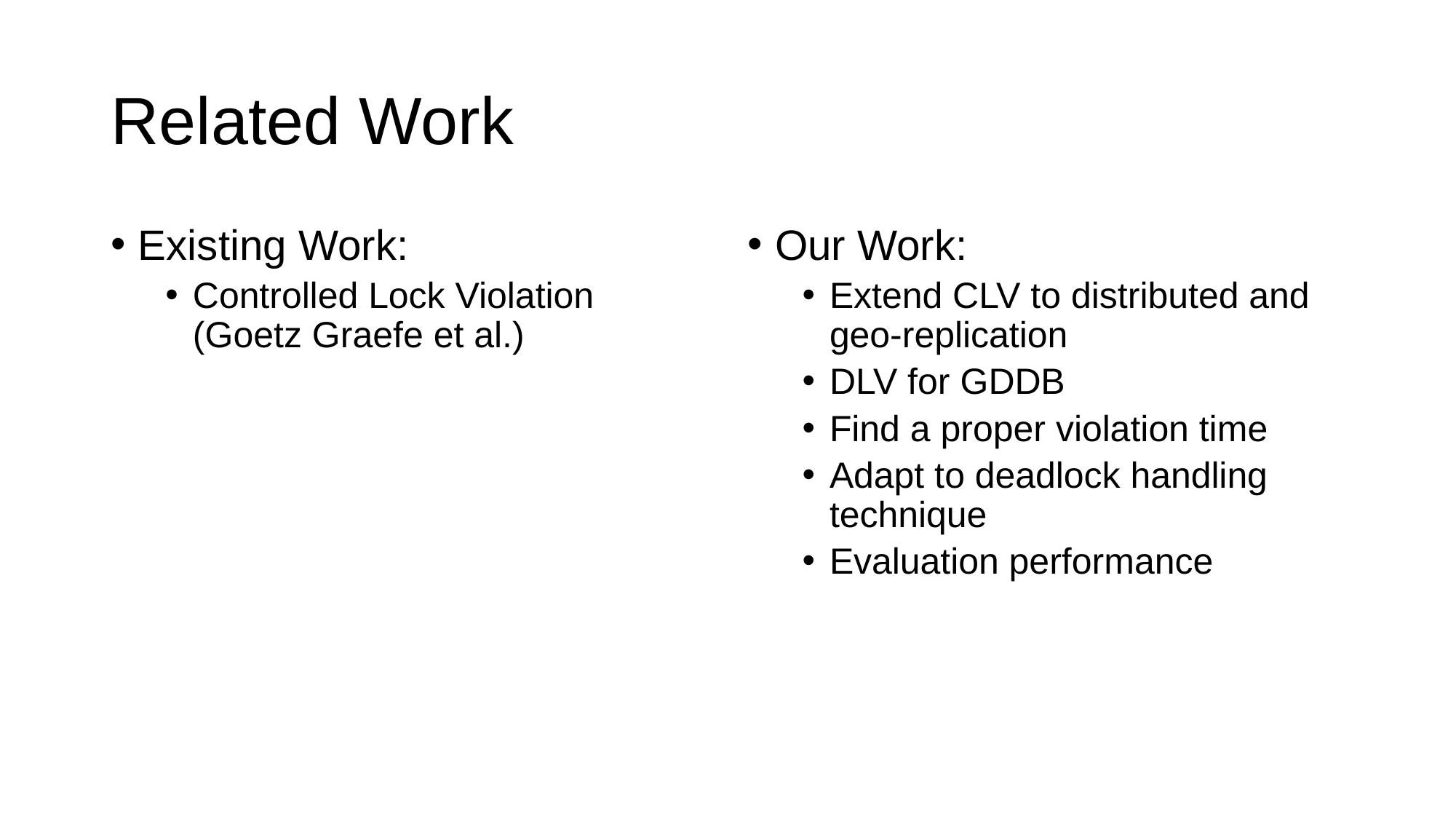

# Related Work
Existing Work:
Controlled Lock Violation (Goetz Graefe et al.)
Our Work:
Extend CLV to distributed and geo-replication
DLV for GDDB
Find a proper violation time
Adapt to deadlock handling technique
Evaluation performance